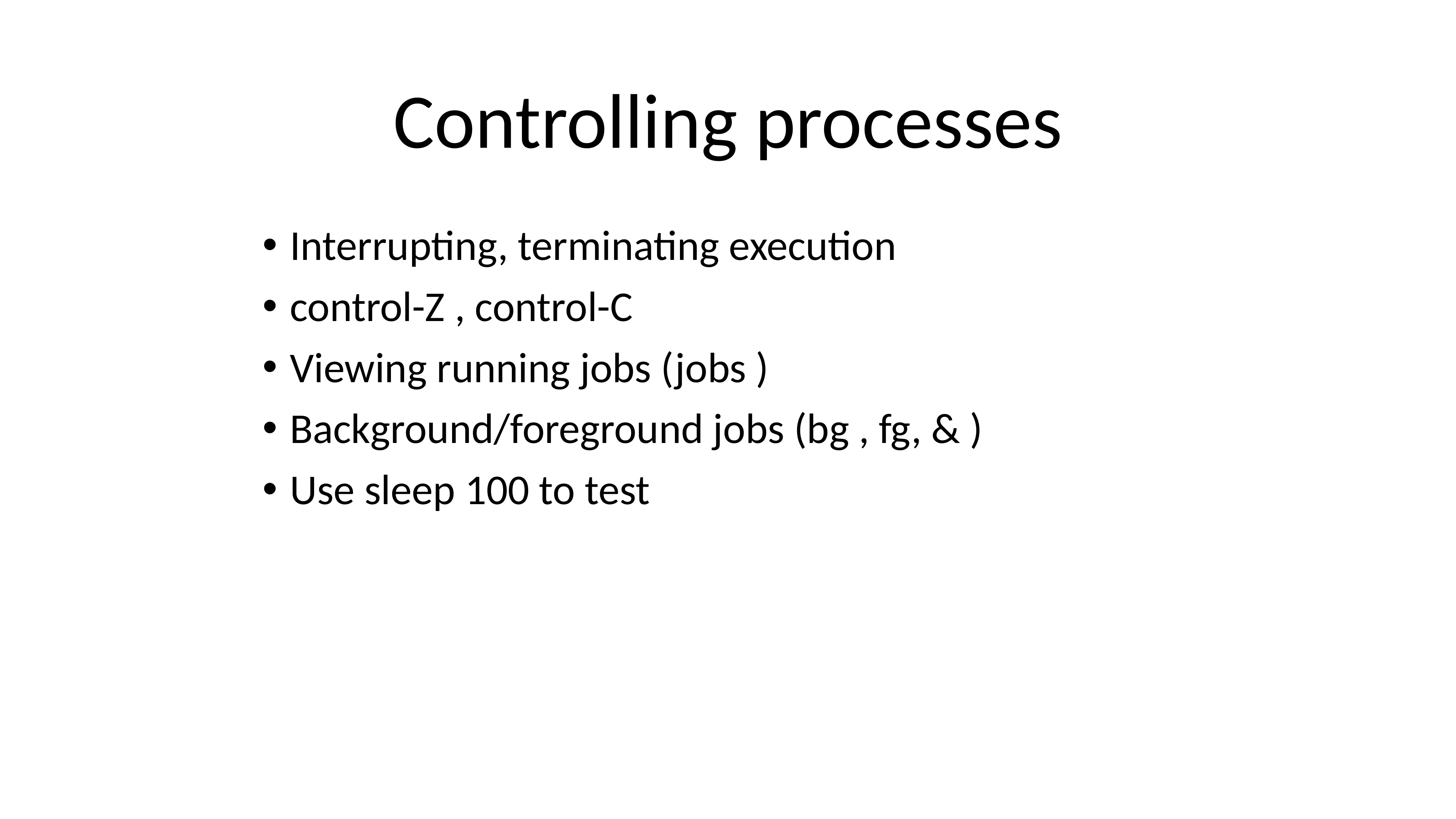

# Controlling processes
Interrupting, terminating execution
control-Z , control-C
Viewing running jobs (jobs )
Background/foreground jobs (bg , fg, & )
Use sleep 100 to test